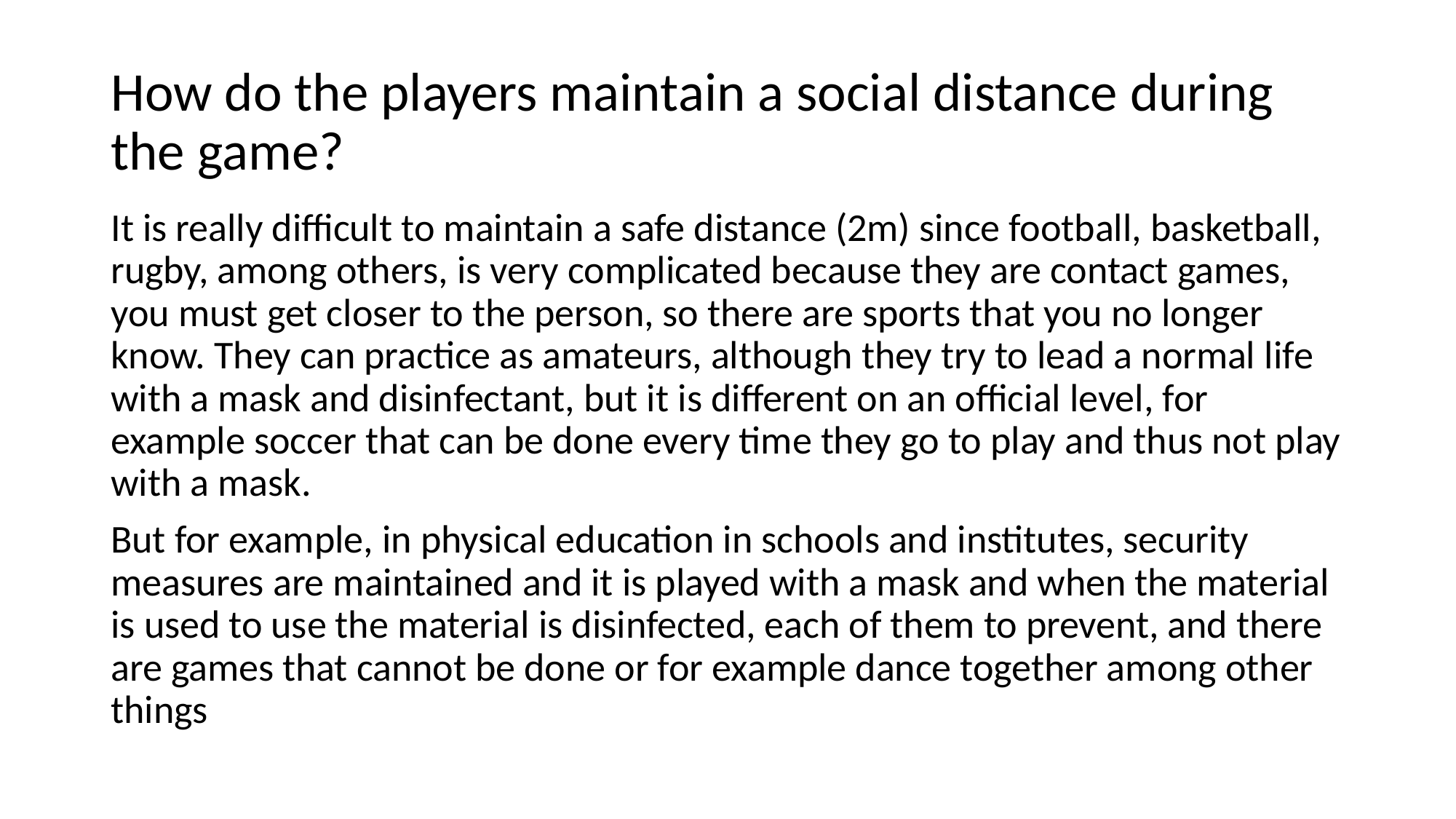

# How do the players maintain a social distance during the game?
It is really difficult to maintain a safe distance (2m) since football, basketball, rugby, among others, is very complicated because they are contact games, you must get closer to the person, so there are sports that you no longer know. They can practice as amateurs, although they try to lead a normal life with a mask and disinfectant, but it is different on an official level, for example soccer that can be done every time they go to play and thus not play with a mask.
But for example, in physical education in schools and institutes, security measures are maintained and it is played with a mask and when the material is used to use the material is disinfected, each of them to prevent, and there are games that cannot be done or for example dance together among other things